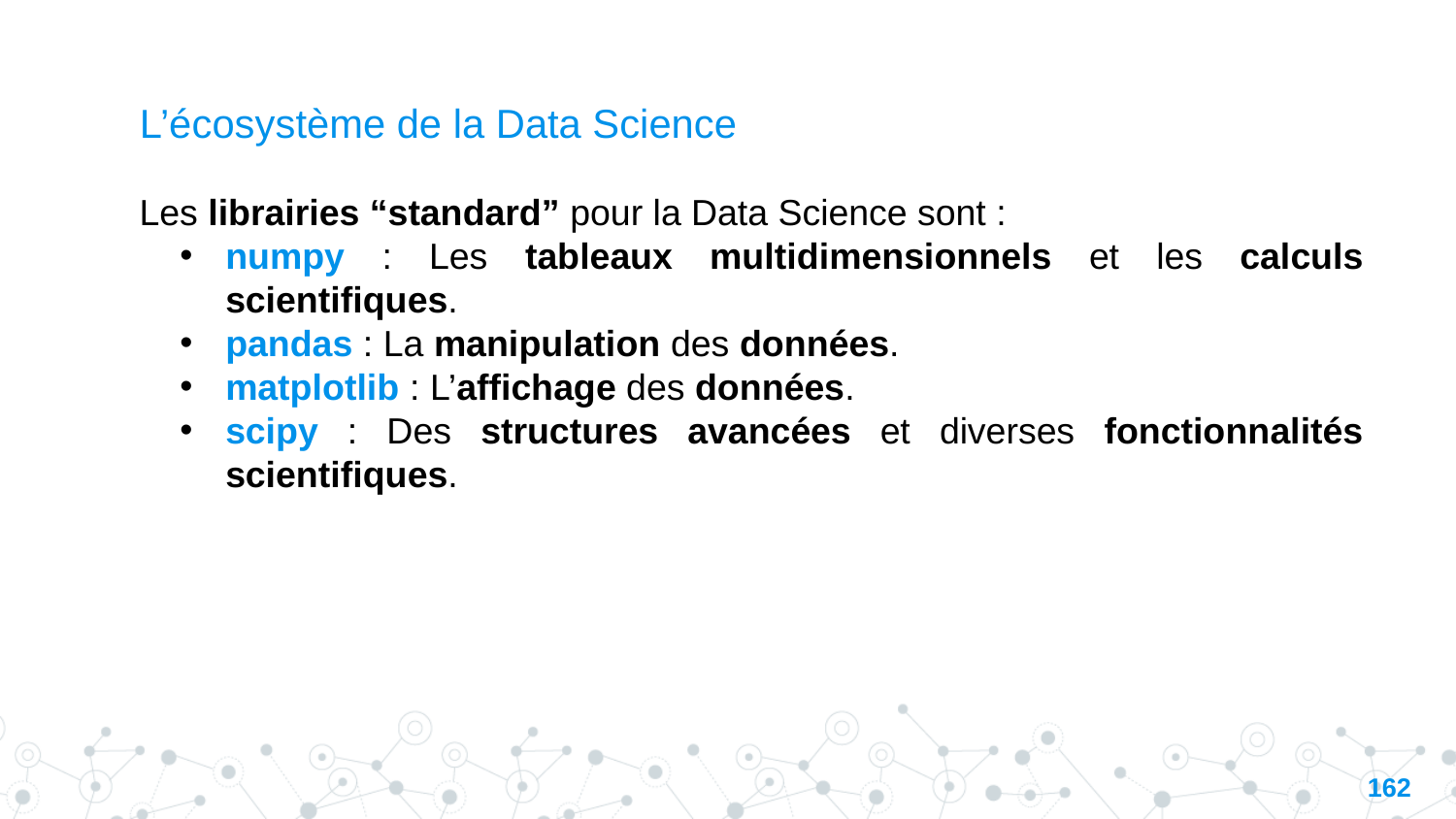

# L’écosystème de la Data Science
Les librairies “standard” pour la Data Science sont :
numpy : Les tableaux multidimensionnels et les calculs scientifiques.
pandas : La manipulation des données.
matplotlib : L’affichage des données.
scipy : Des structures avancées et diverses fonctionnalités scientifiques.
162